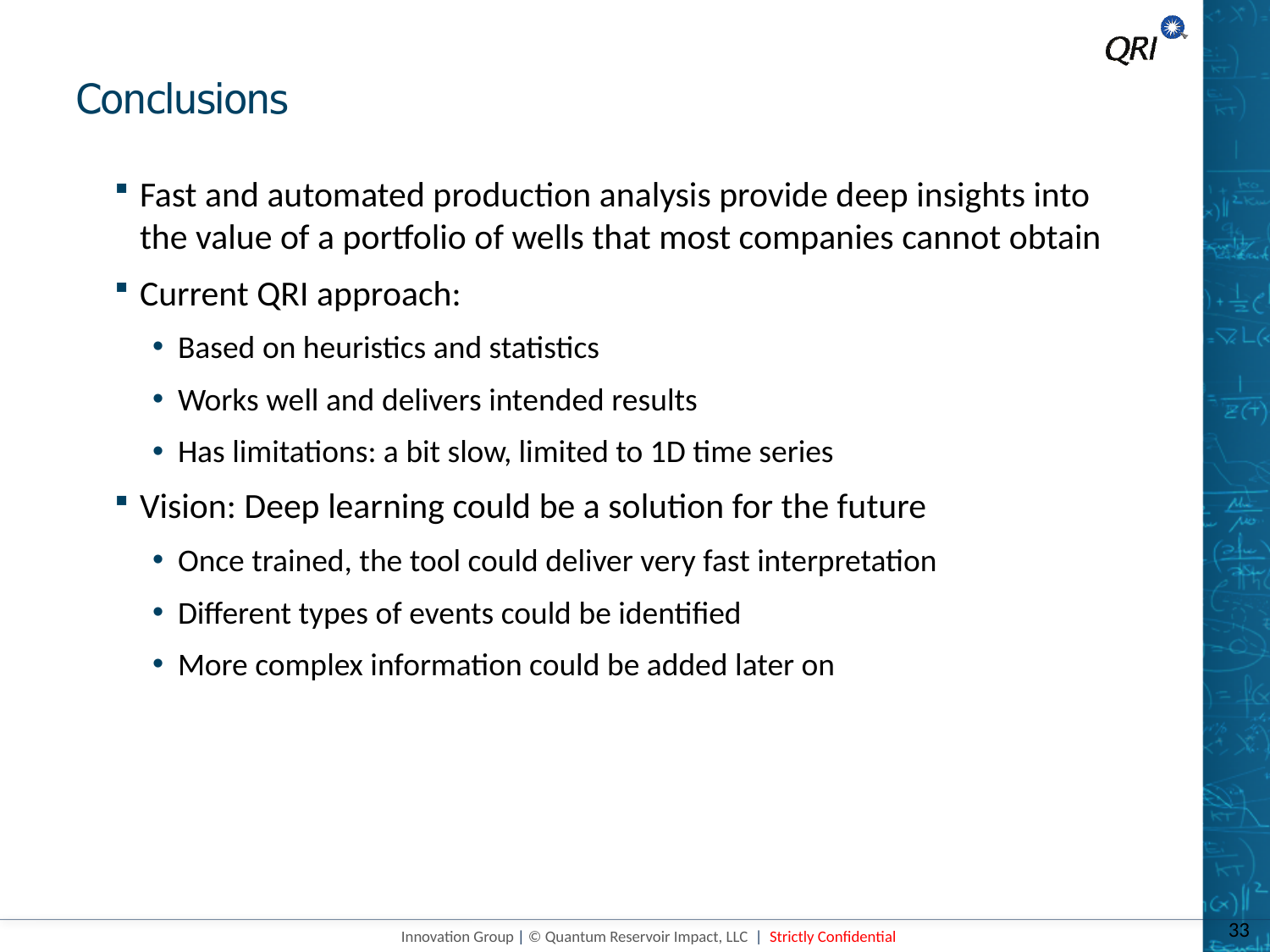

# Conclusions
Fast and automated production analysis provide deep insights into the value of a portfolio of wells that most companies cannot obtain
Current QRI approach:
Based on heuristics and statistics
Works well and delivers intended results
Has limitations: a bit slow, limited to 1D time series
Vision: Deep learning could be a solution for the future
Once trained, the tool could deliver very fast interpretation
Different types of events could be identified
More complex information could be added later on